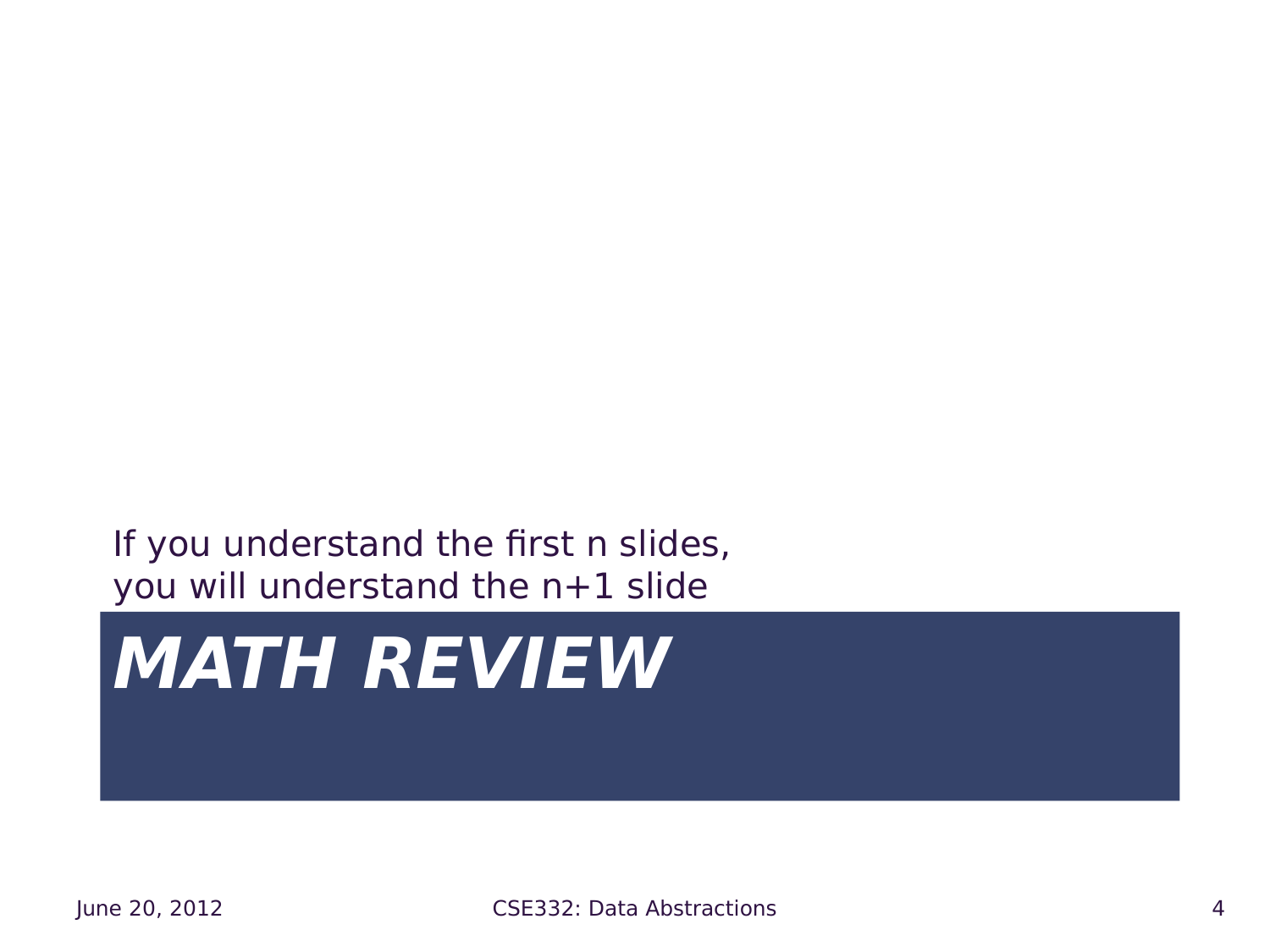

If you understand the first n slides,
you will understand the n+1 slide
# Math Review
June 20, 2012
CSE332: Data Abstractions
4